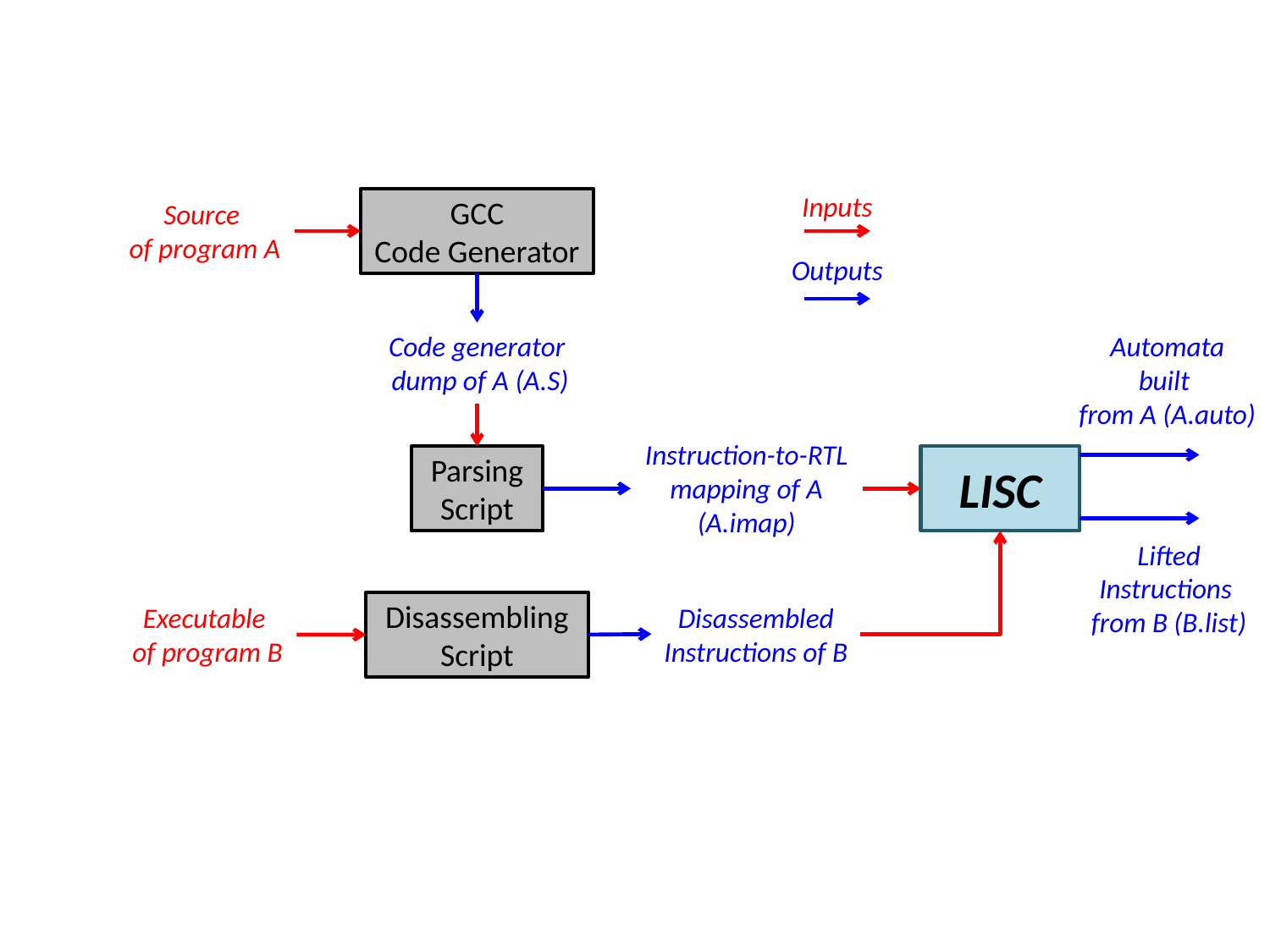

Inputs
GCC
Code Generator
Source
of program A
Outputs
Code generator
 dump of A (A.S)
Automata
built
from A (A.auto)
Instruction-to-RTL
mapping of A
(A.imap)
Parsing
Script
LISC
Lifted
Instructions
from B (B.list)
Disassembling
Script
Executable
of program B
Disassembled
Instructions of B